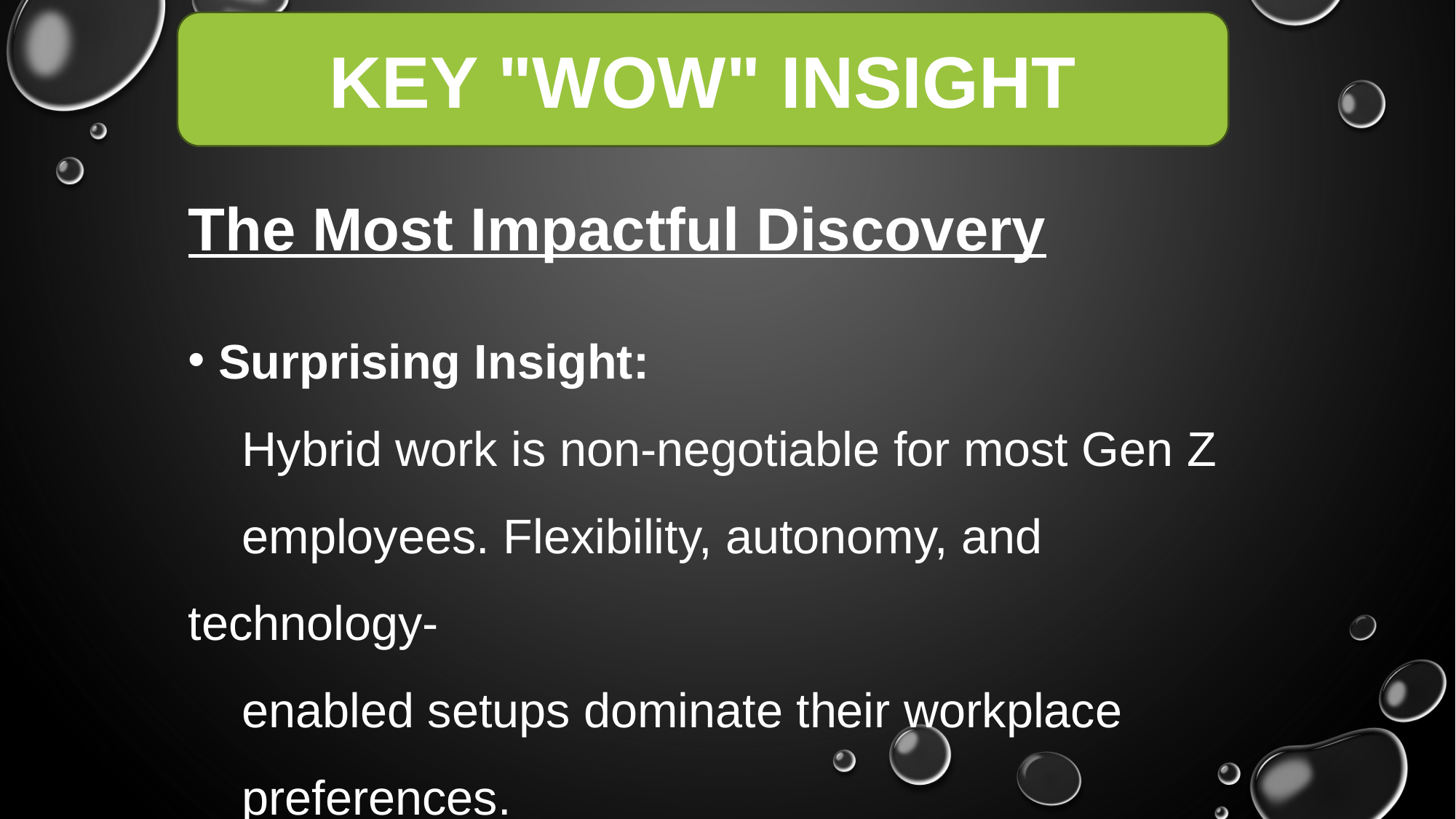

KEY "WOW" INSIGHT

The Most Impactful Discovery
 Surprising Insight:
    Hybrid work is non-negotiable for most Gen Z
    employees. Flexibility, autonomy, and technology-
    enabled setups dominate their workplace
    preferences.